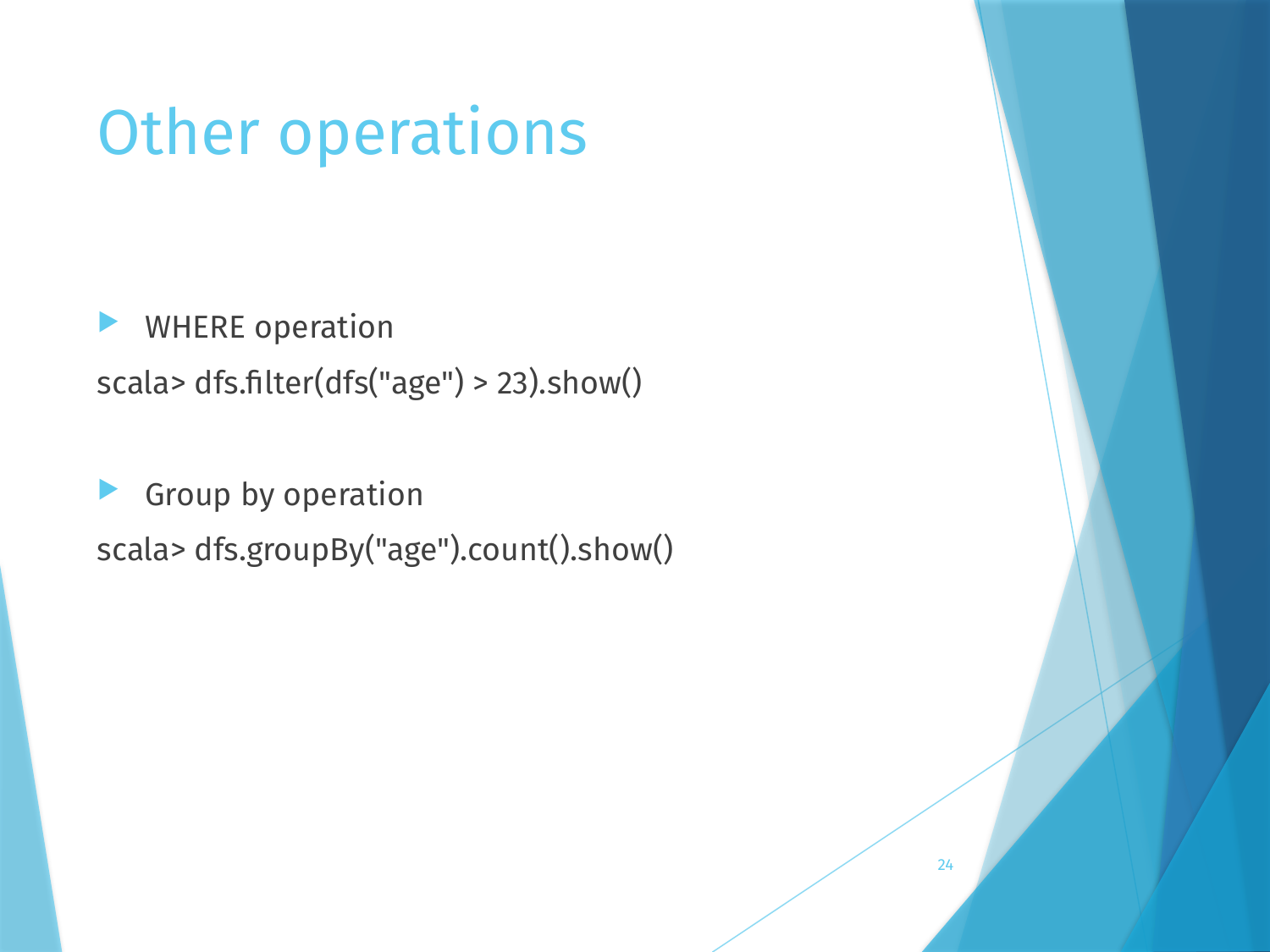

# Other operations
WHERE operation
scala> dfs.filter(dfs("age") > 23).show()

Group by operation
scala> dfs.groupBy("age").count().show()

24